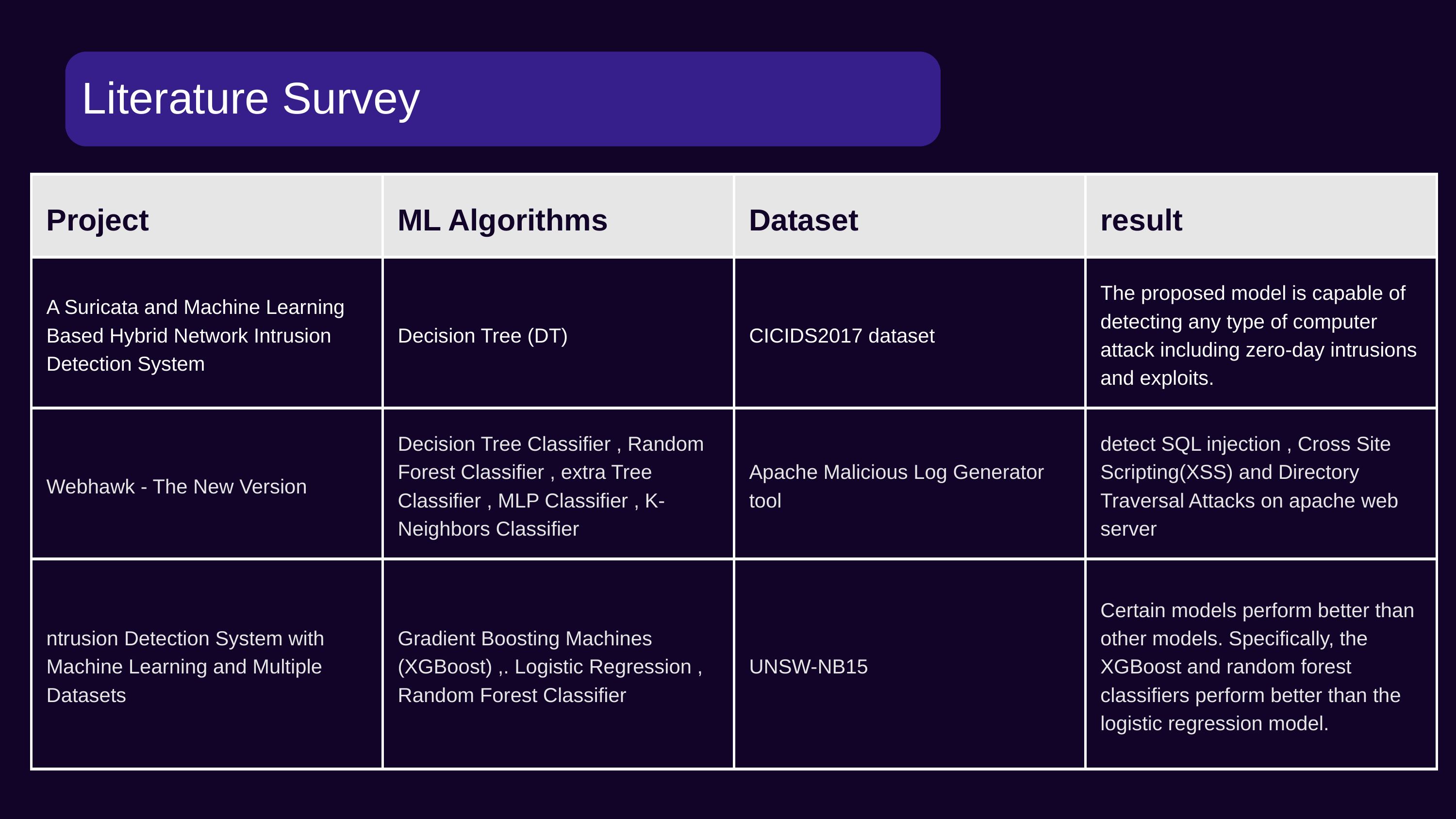

Literature Survey

| Project | ML Algorithms | Dataset | result |
| --- | --- | --- | --- |
| A Suricata and Machine Learning Based Hybrid Network Intrusion Detection System | Decision Tree (DT) | CICIDS2017 dataset | The proposed model is capable of detecting any type of computer attack including zero-day intrusions and exploits. |
| Webhawk - The New Version | Decision Tree Classifier , Random Forest Classifier , extra Tree Classifier , MLP Classifier , K-Neighbors Classifier | Apache Malicious Log Generator tool | detect SQL injection , Cross Site Scripting(XSS) and Directory Traversal Attacks on apache web server |
| ntrusion Detection System with Machine Learning and Multiple Datasets | Gradient Boosting Machines (XGBoost) ,. Logistic Regression , Random Forest Classifier | UNSW-NB15 | Certain models perform better than other models. Specifically, the XGBoost and random forest classifiers perform better than the logistic regression model. |